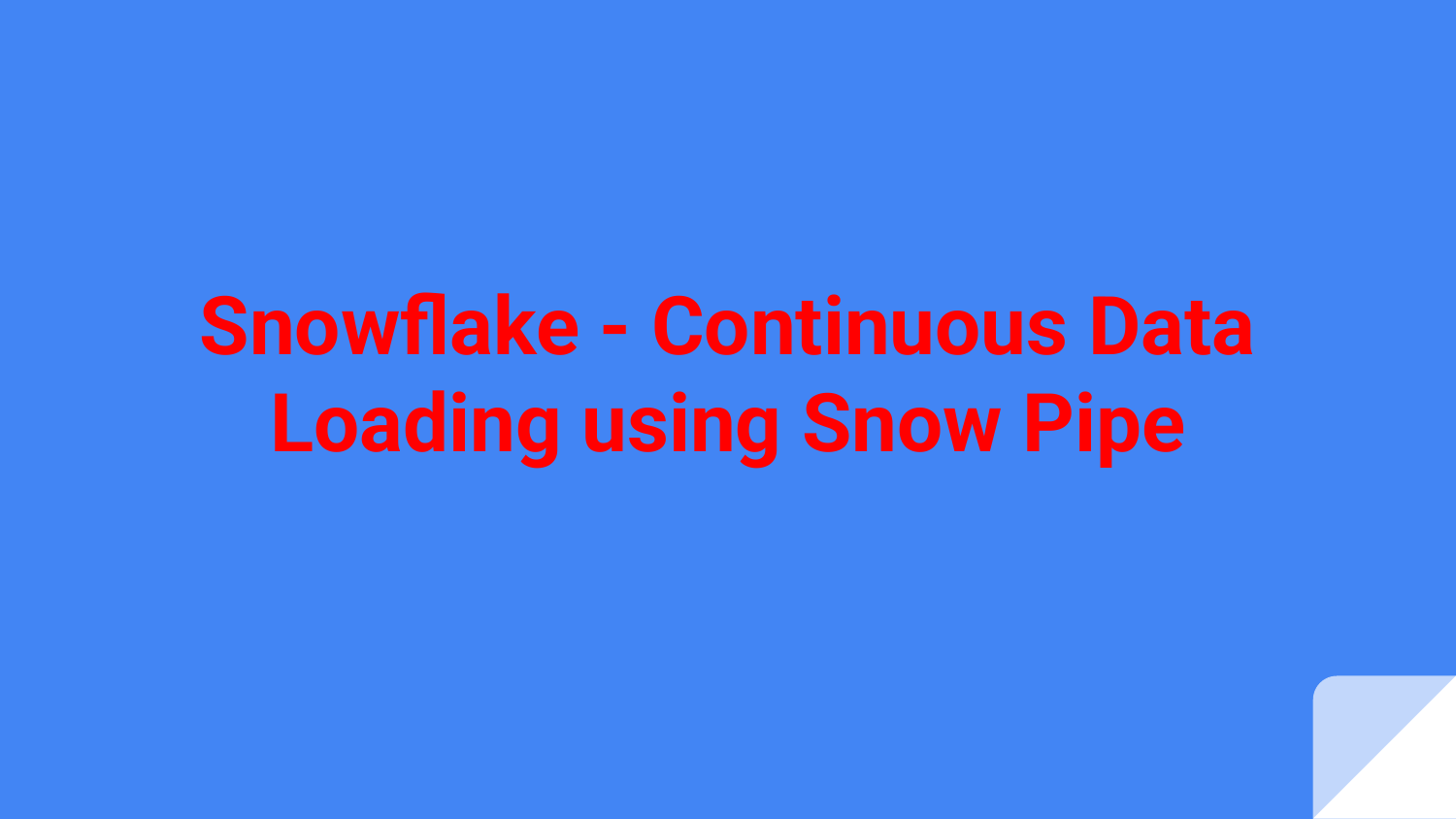

# Snowflake - Continuous Data Loading using Snow Pipe